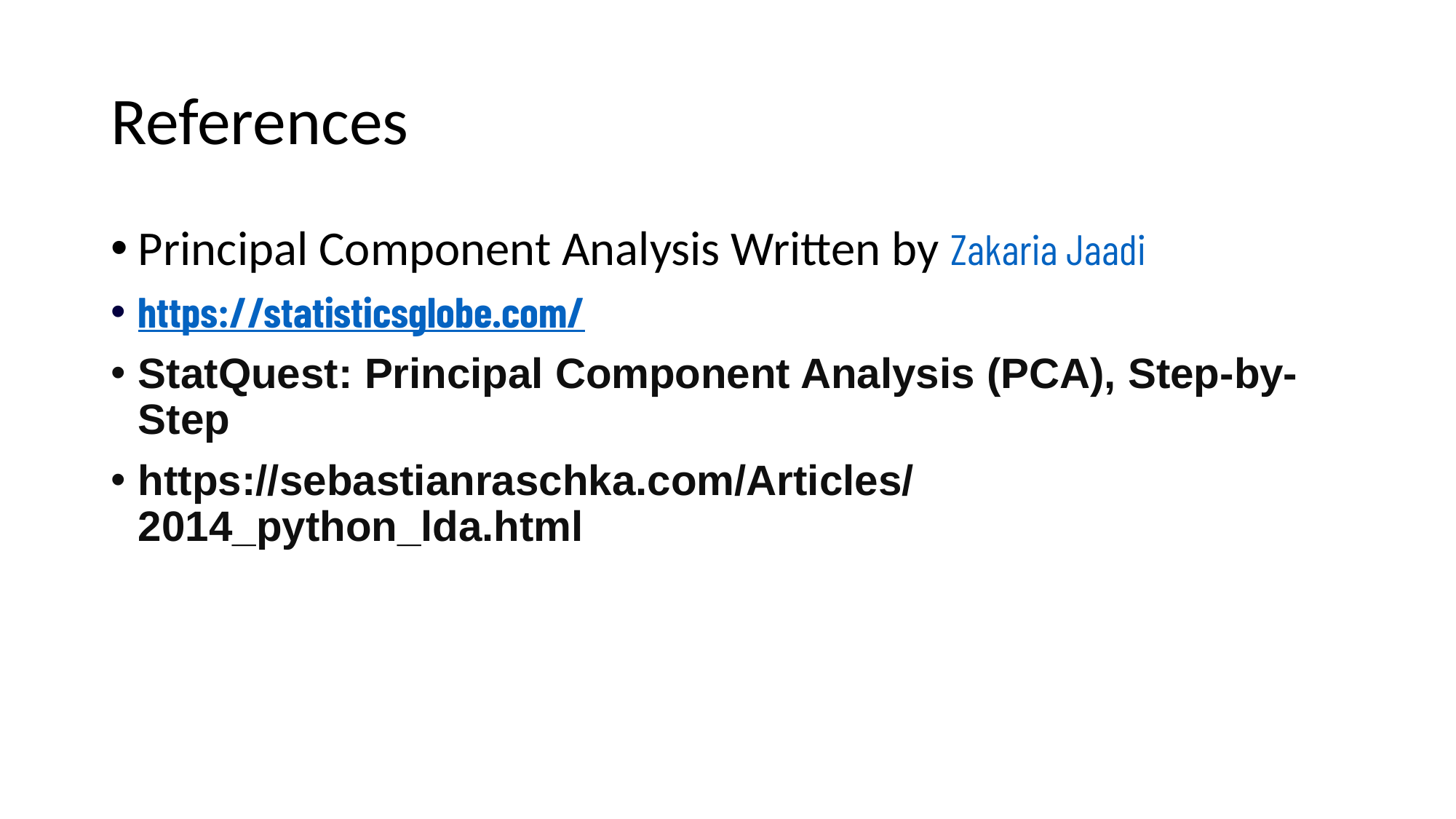

# References
Principal Component Analysis Written by Zakaria Jaadi
https://statisticsglobe.com/
StatQuest: Principal Component Analysis (PCA), Step-by-Step
https://sebastianraschka.com/Articles/2014_python_lda.html